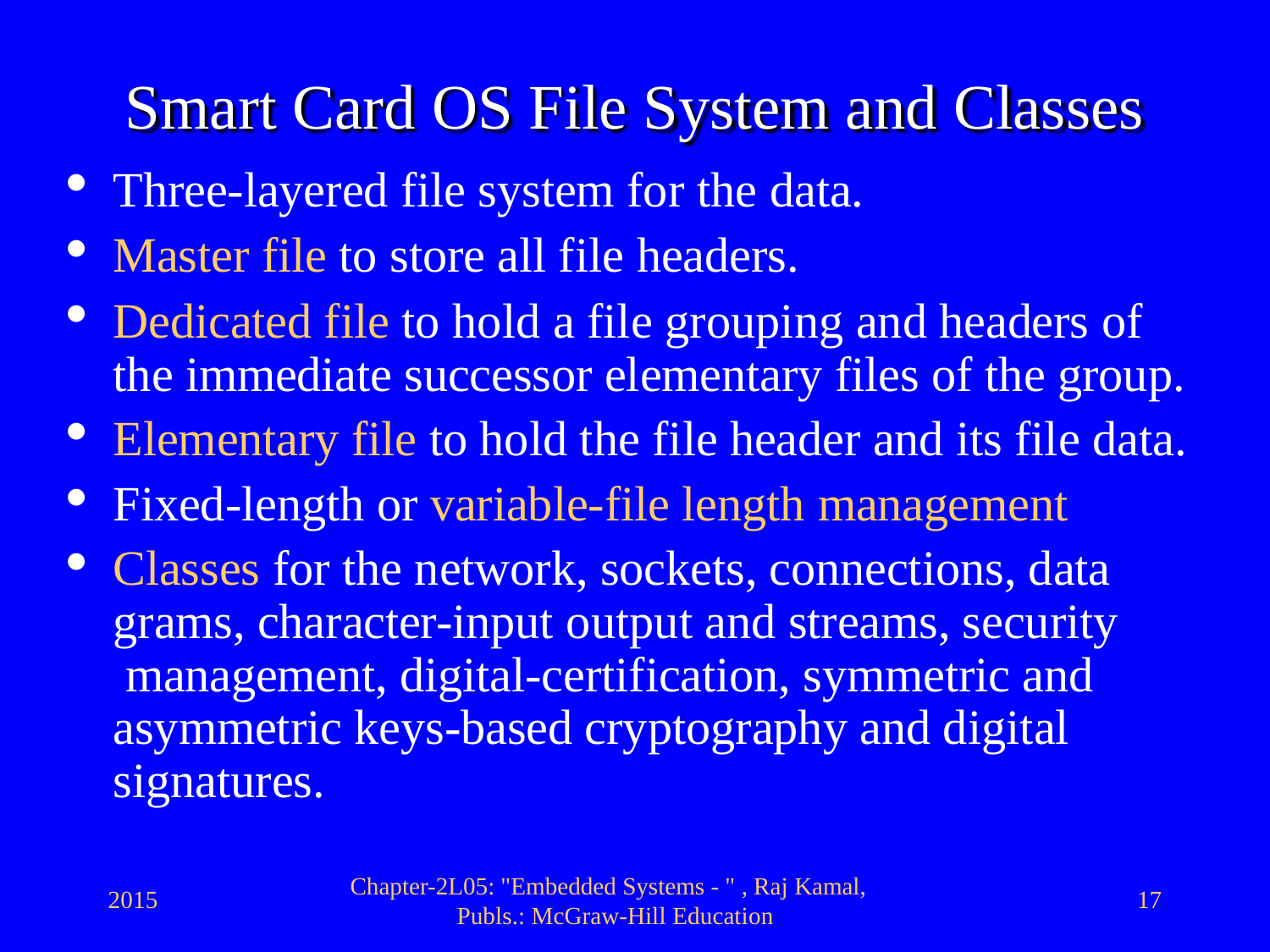

# Smart Card OS File System and Classes
Three-layered file system for the data.
Master file to store all file headers.
Dedicated file to hold a file grouping and headers of  the immediate successor elementary files of the group.
Elementary file to hold the file header and its file data.
Fixed-length or variable-file length management
Classes for the network, sockets, connections, data  grams, character-input output and streams, security  management, digital-certification, symmetric and  asymmetric keys-based cryptography and digital  signatures.
Chapter-2L05: "Embedded Systems - " , Raj Kamal,  Publs.: McGraw-Hill Education
2015
17